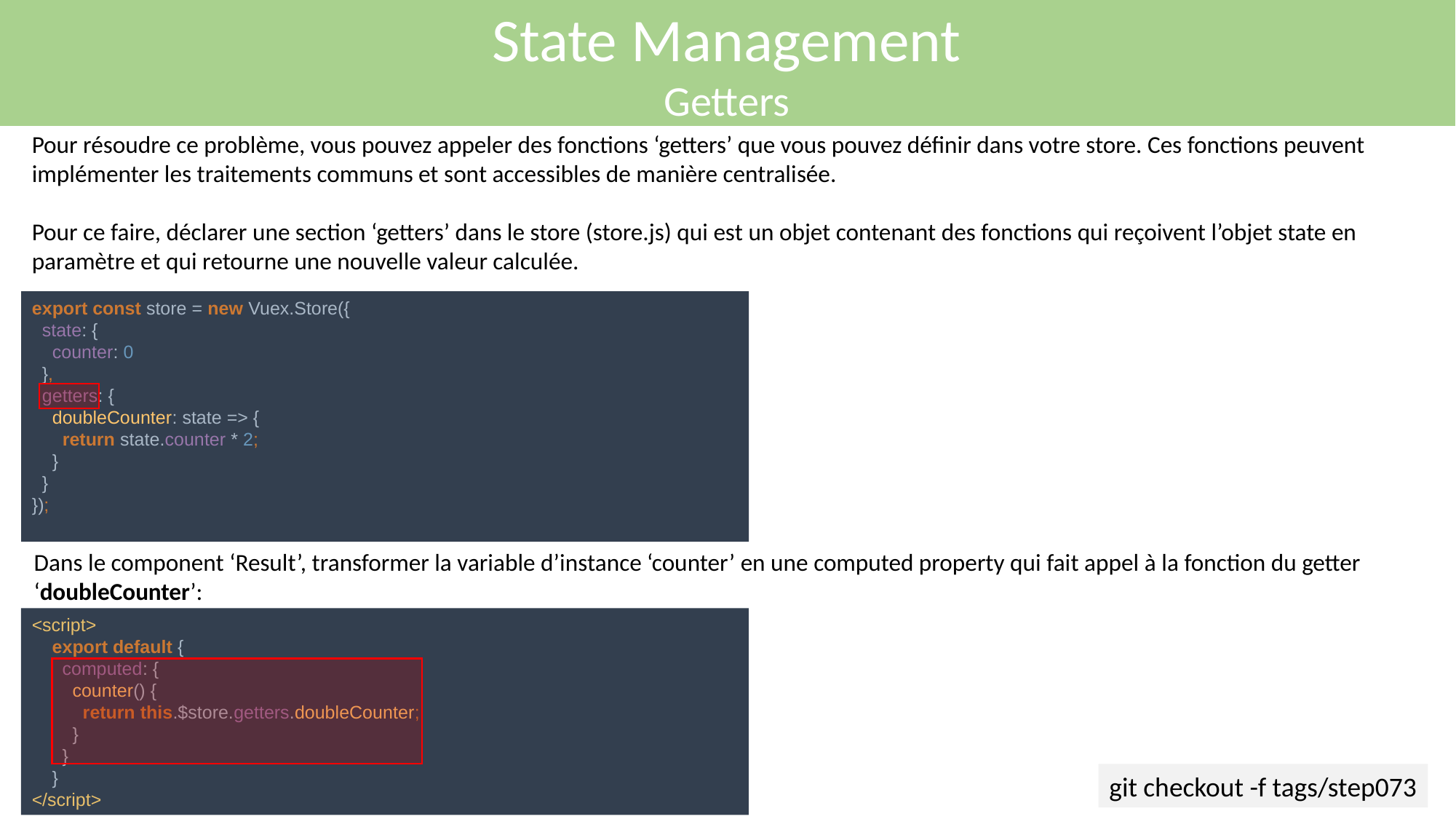

State Management
Getters
Pour résoudre ce problème, vous pouvez appeler des fonctions ‘getters’ que vous pouvez définir dans votre store. Ces fonctions peuvent implémenter les traitements communs et sont accessibles de manière centralisée.

Pour ce faire, déclarer une section ‘getters’ dans le store (store.js) qui est un objet contenant des fonctions qui reçoivent l’objet state en paramètre et qui retourne une nouvelle valeur calculée.
export const store = new Vuex.Store({
  state: {
    counter: 0
  },
  getters: {
    doubleCounter: state => {
      return state.counter * 2;
    }
  }
});

Dans le component ‘Result’, transformer la variable d’instance ‘counter’ en une computed property qui fait appel à la fonction du getter ‘doubleCounter’:
<script>
    export default {
      computed: {
        counter() {
          return this.$store.getters.doubleCounter;
        }
      }
    }
</script>

git checkout -f tags/step073